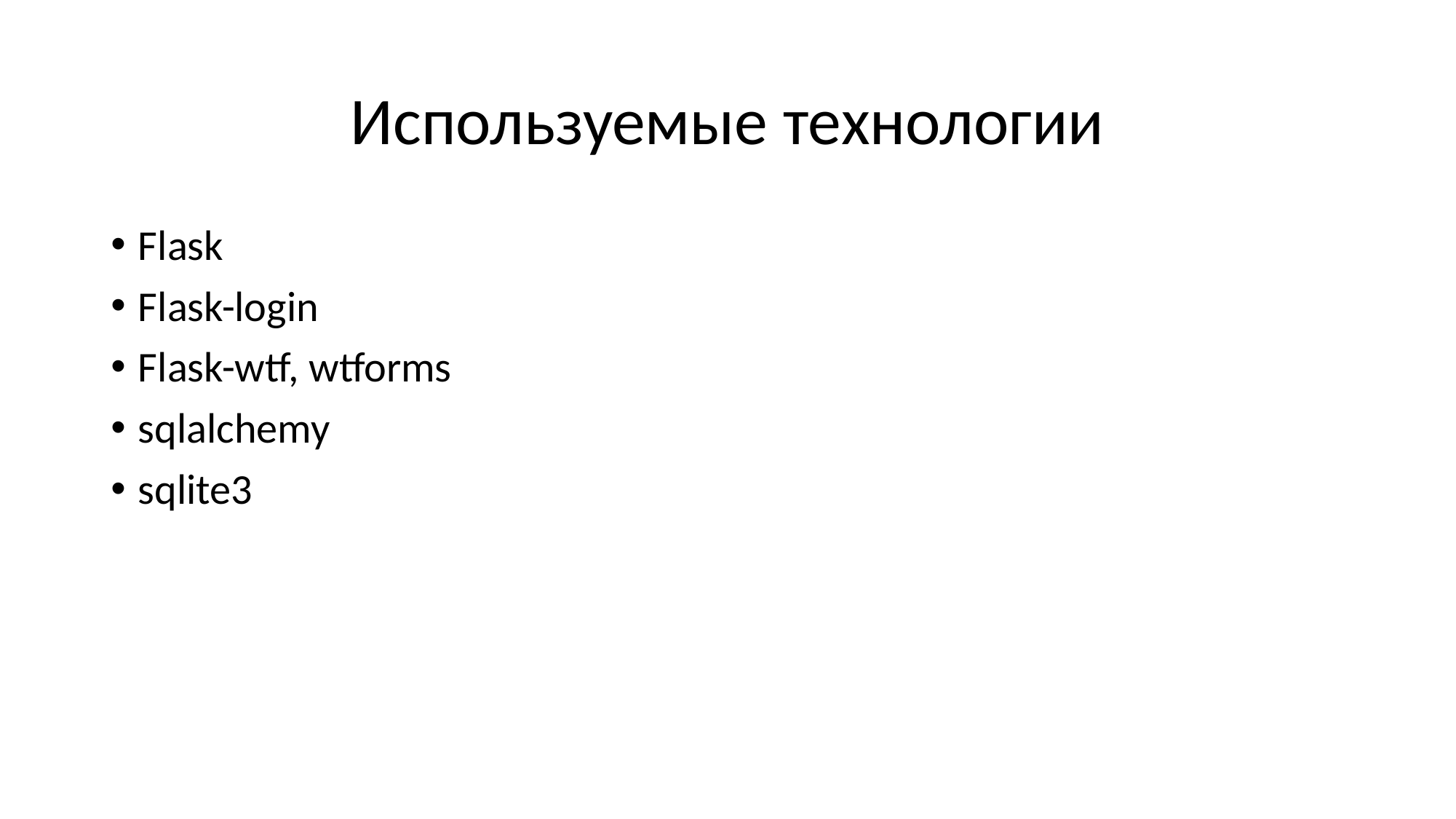

# Используемые технологии
Flask
Flask-login
Flask-wtf, wtforms
sqlalchemy
sqlite3